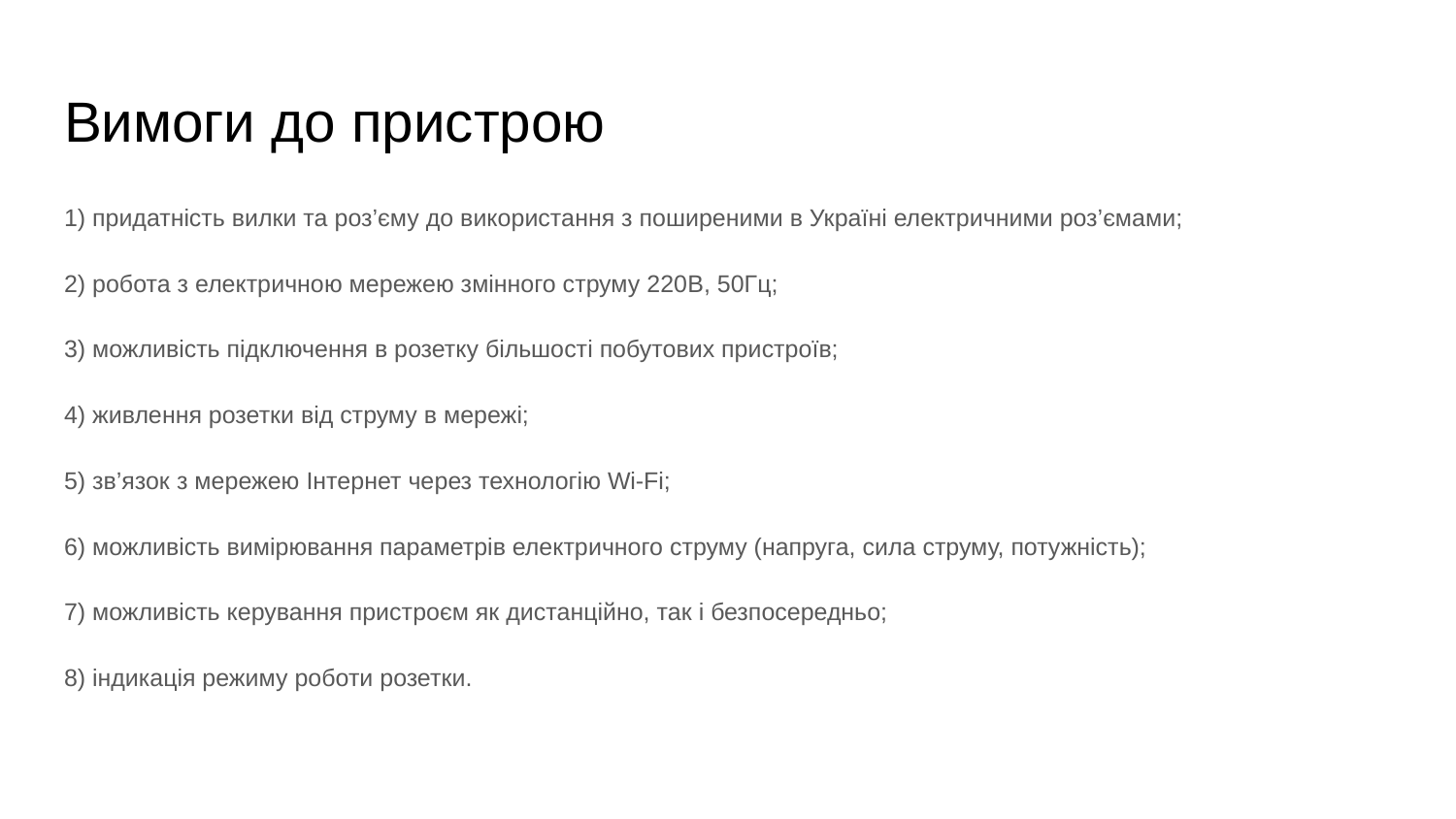

# Вимоги до пристрою
1) придатність вилки та роз’єму до використання з поширеними в Україні електричними роз’ємами;
2) робота з електричною мережею змінного струму 220В, 50Гц;
3) можливість підключення в розетку більшості побутових пристроїв;
4) живлення розетки від струму в мережі;
5) зв’язок з мережею Інтернет через технологію Wi-Fi;
6) можливість вимірювання параметрів електричного струму (напруга, сила струму, потужність);
7) можливість керування пристроєм як дистанційно, так і безпосередньо;
8) індикація режиму роботи розетки.